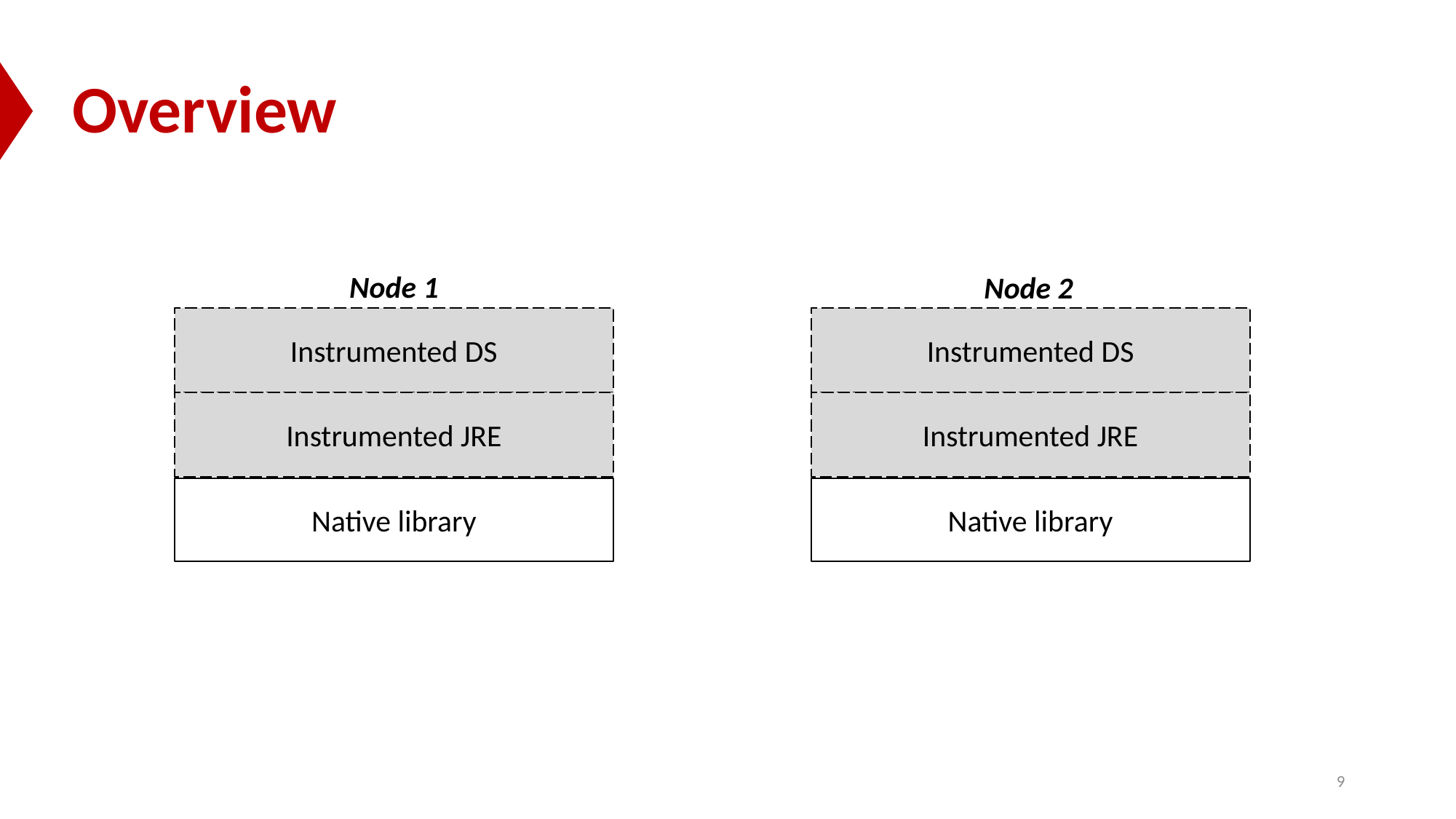

# Overview
Node 1
Node 2
Instrumented DS

Instrumented JRE
Native library
Instrumented DS

Instrumented JRE
Native library
9